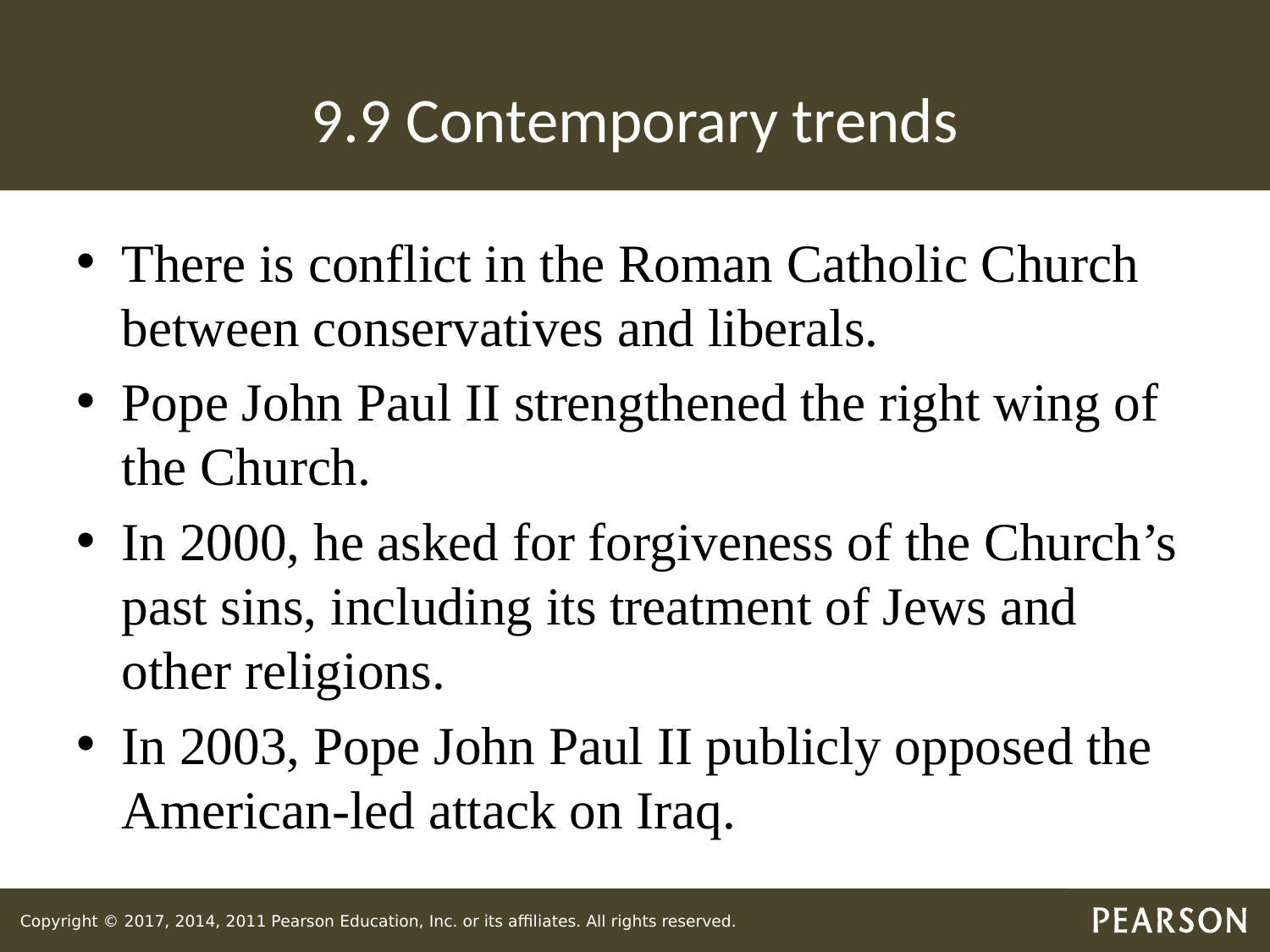

# 9.9 Contemporary trends
There is conflict in the Roman Catholic Church between conservatives and liberals.
Pope John Paul II strengthened the right wing of the Church.
In 2000, he asked for forgiveness of the Church’s past sins, including its treatment of Jews and other religions.
In 2003, Pope John Paul II publicly opposed the American-led attack on Iraq.